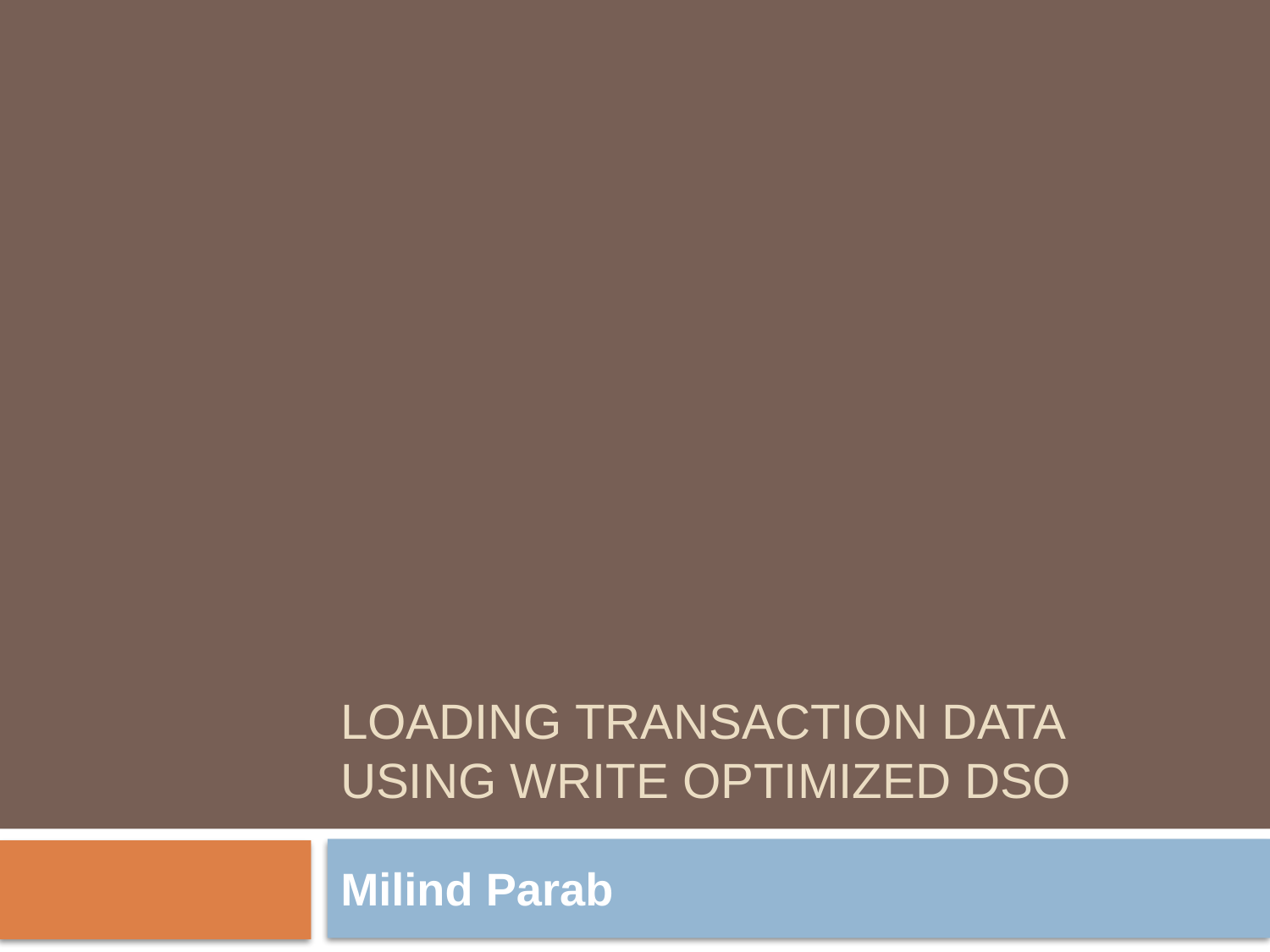

# Loading Transaction Data using Write Optimized DSO
Milind Parab